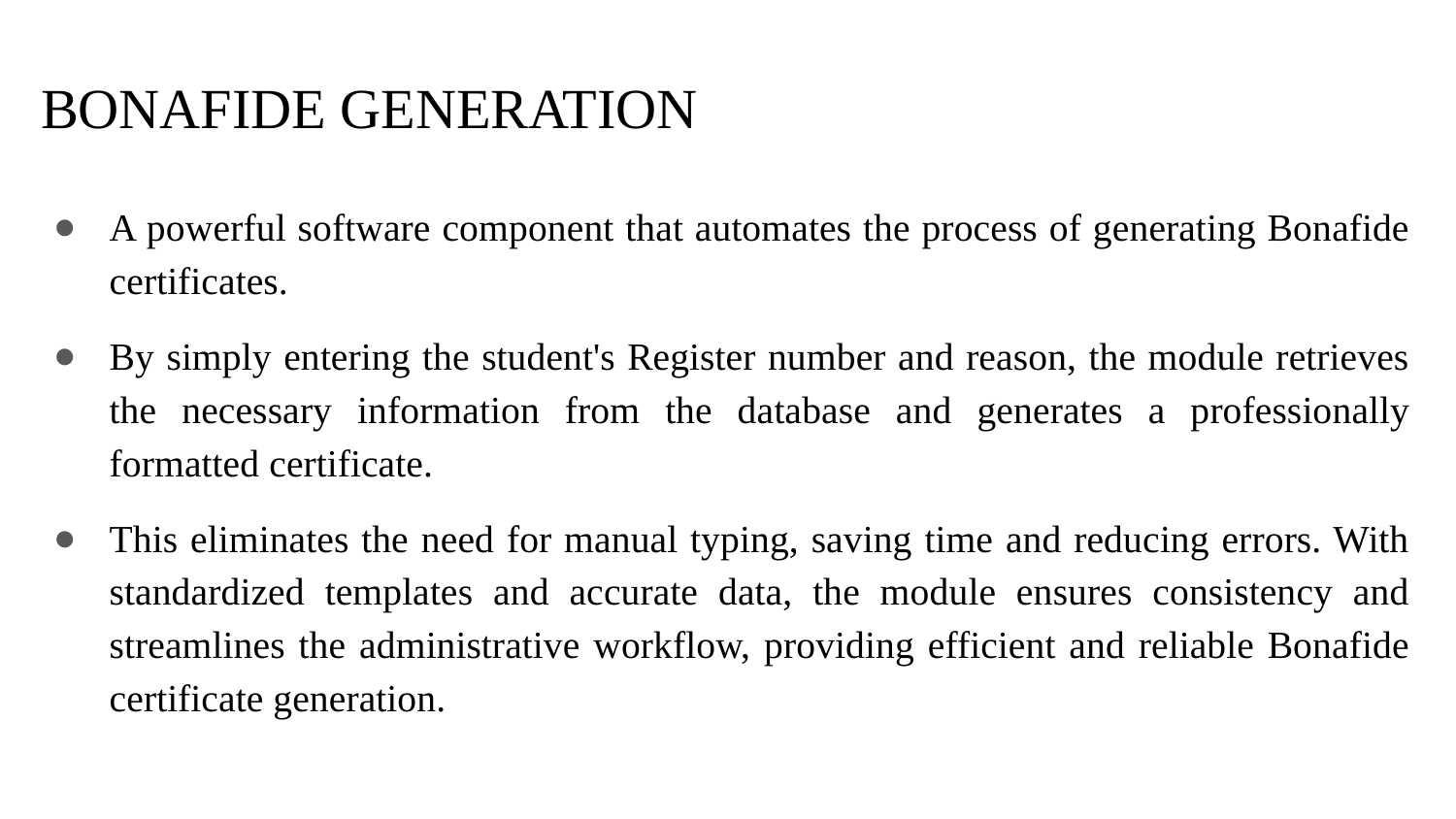

# BONAFIDE GENERATION
A powerful software component that automates the process of generating Bonafide certificates.
By simply entering the student's Register number and reason, the module retrieves the necessary information from the database and generates a professionally formatted certificate.
This eliminates the need for manual typing, saving time and reducing errors. With standardized templates and accurate data, the module ensures consistency and streamlines the administrative workflow, providing efficient and reliable Bonafide certificate generation.